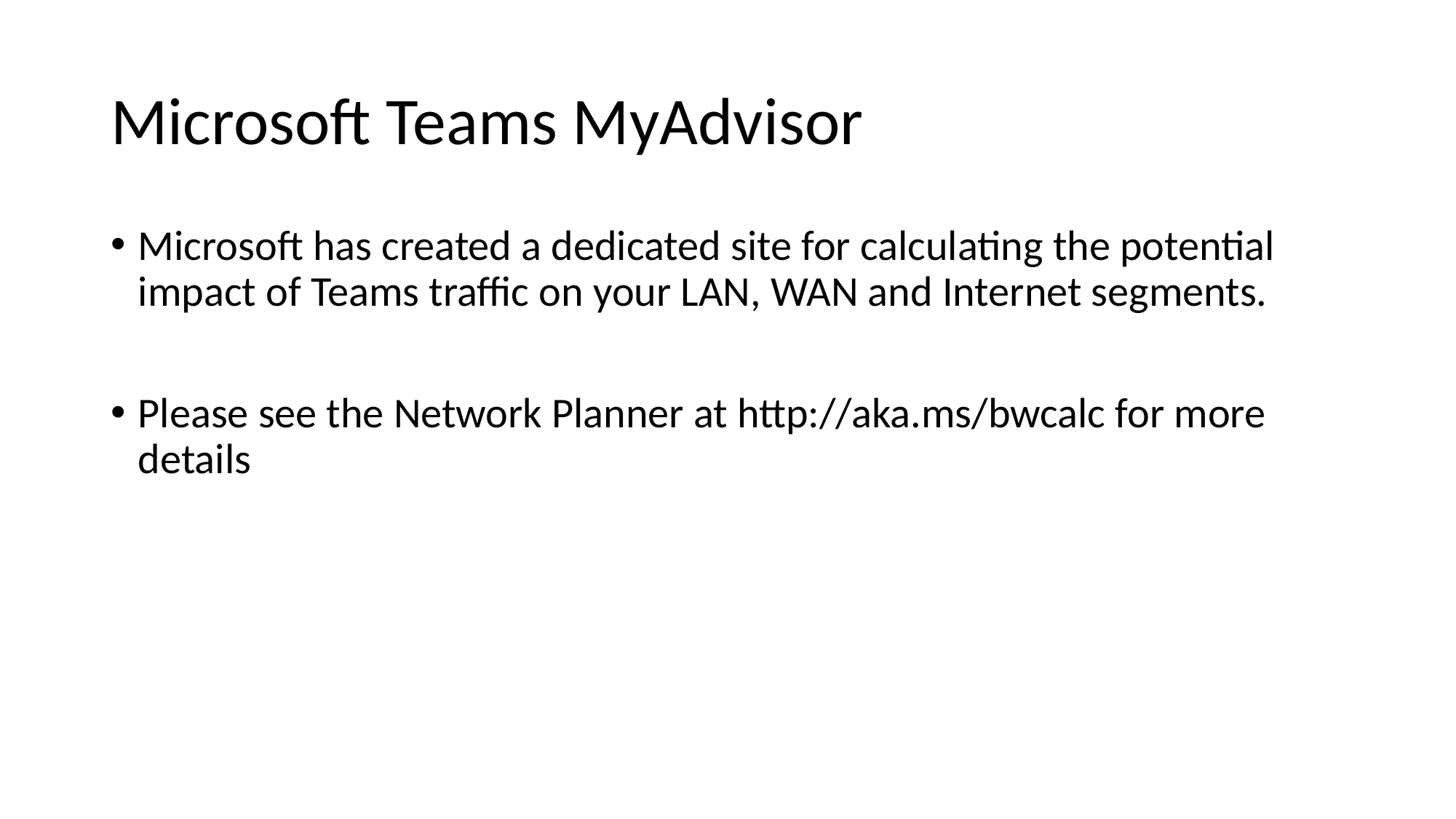

# Microsoft Teams MyAdvisor
Microsoft has created a dedicated site for calculating the potential impact of Teams traffic on your LAN, WAN and Internet segments.

Please see the Network Planner at http://aka.ms/bwcalc for more details